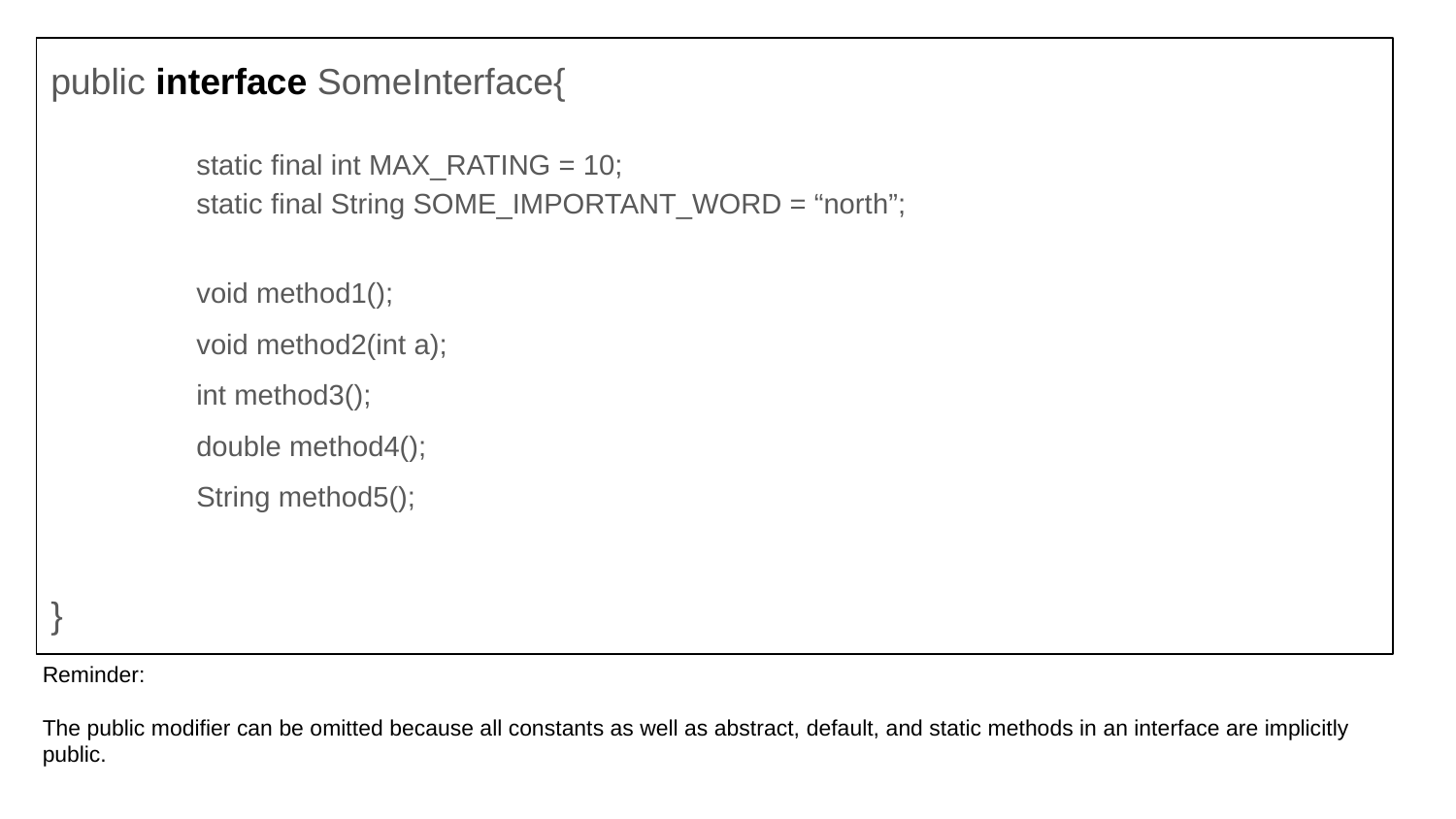

public interface SomeInterface{

	static final int MAX_RATING = 10;
	static final String SOME_IMPORTANT_WORD = “north”;

	void method1();
	void method2(int a);
	int method3();
	double method4();
	String method5();

}
Reminder:

The public modifier can be omitted because all constants as well as abstract, default, and static methods in an interface are implicitly public.